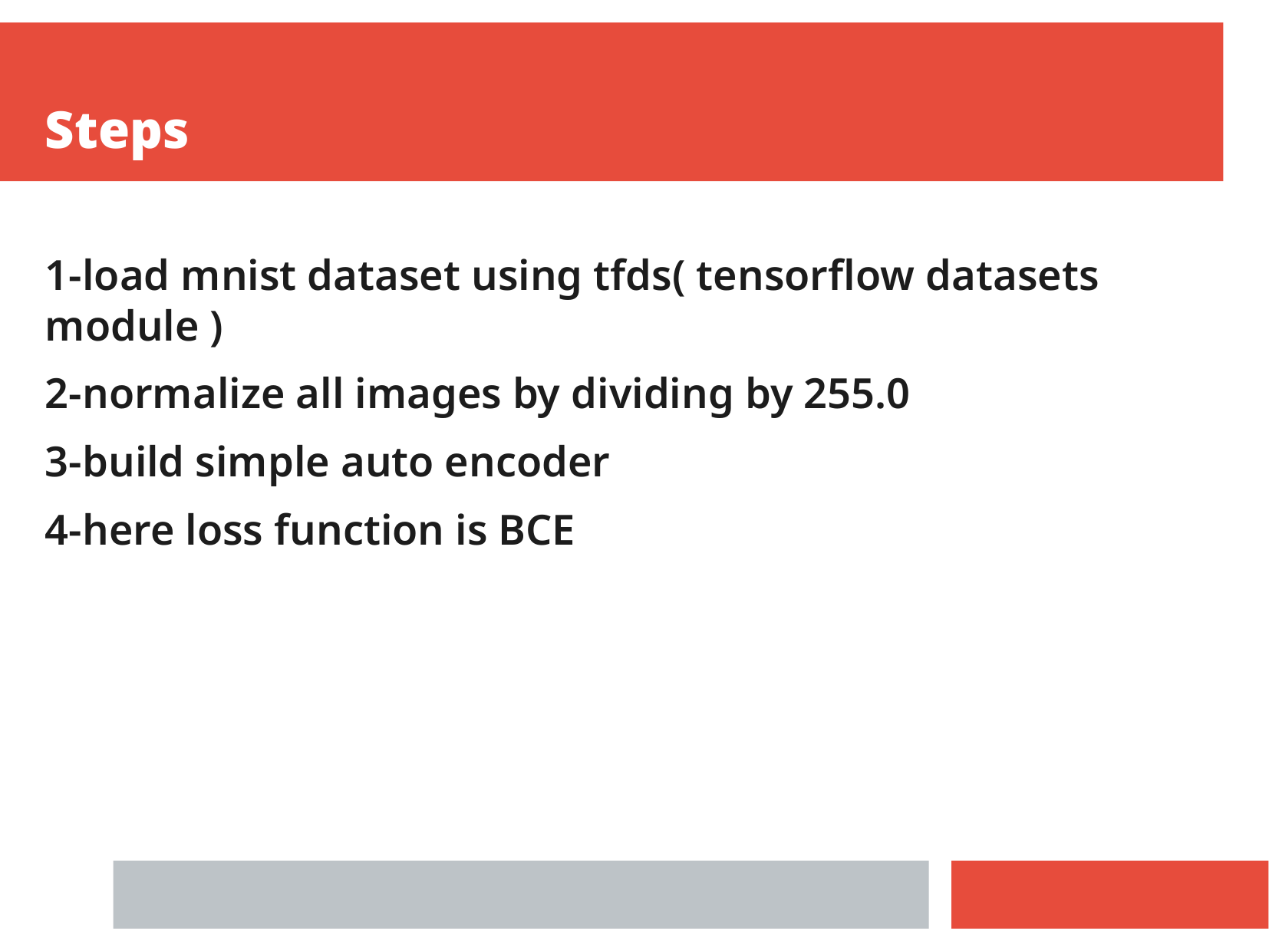

Steps
1-load mnist dataset using tfds( tensorflow datasets module )
2-normalize all images by dividing by 255.0
3-build simple auto encoder
4-here loss function is BCE